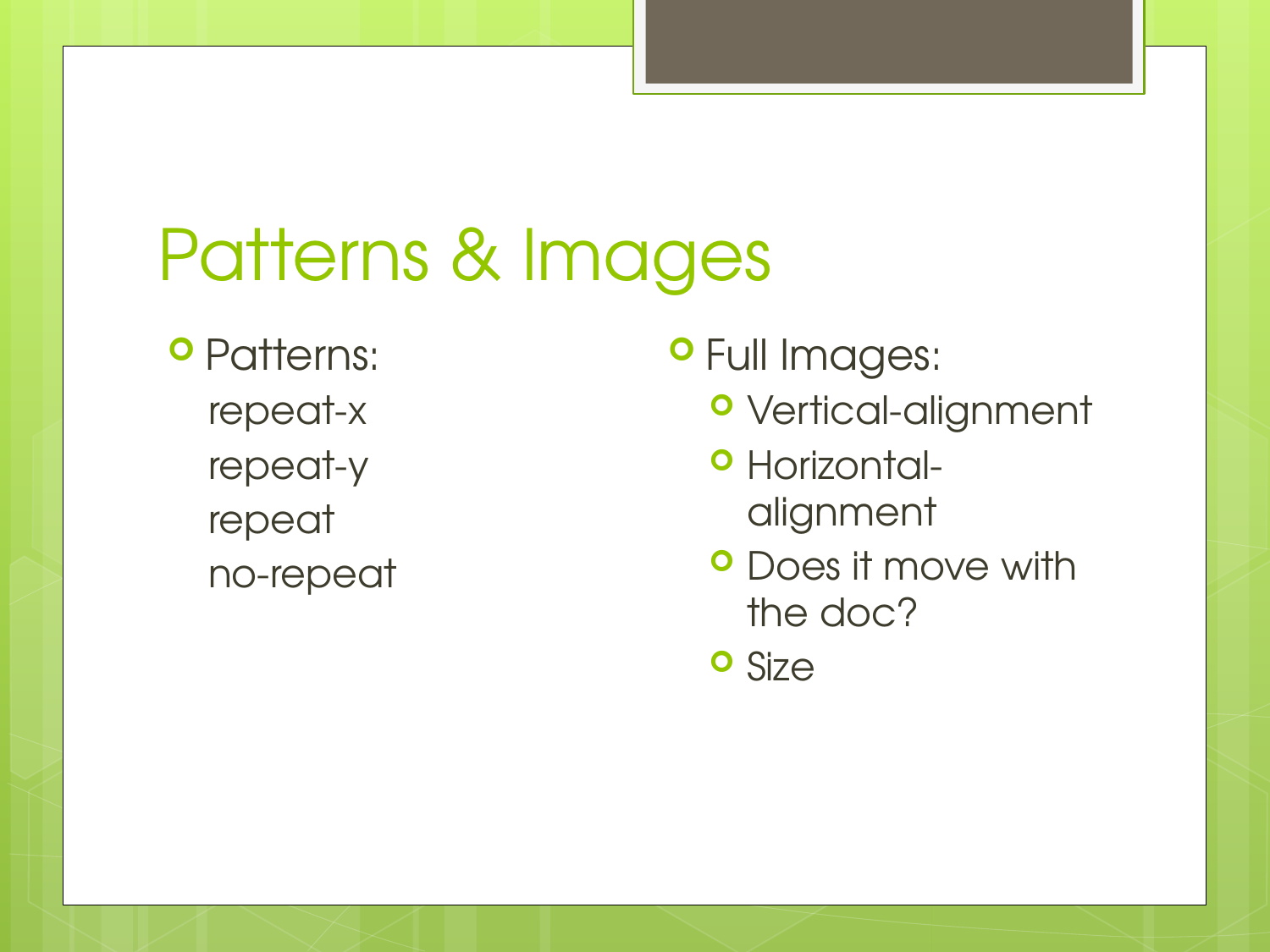

# Patterns & Images
Full Images:
Vertical-alignment
Horizontal-alignment
Does it move with the doc?
Size
Patterns:
repeat-x
repeat-y
repeat
no-repeat